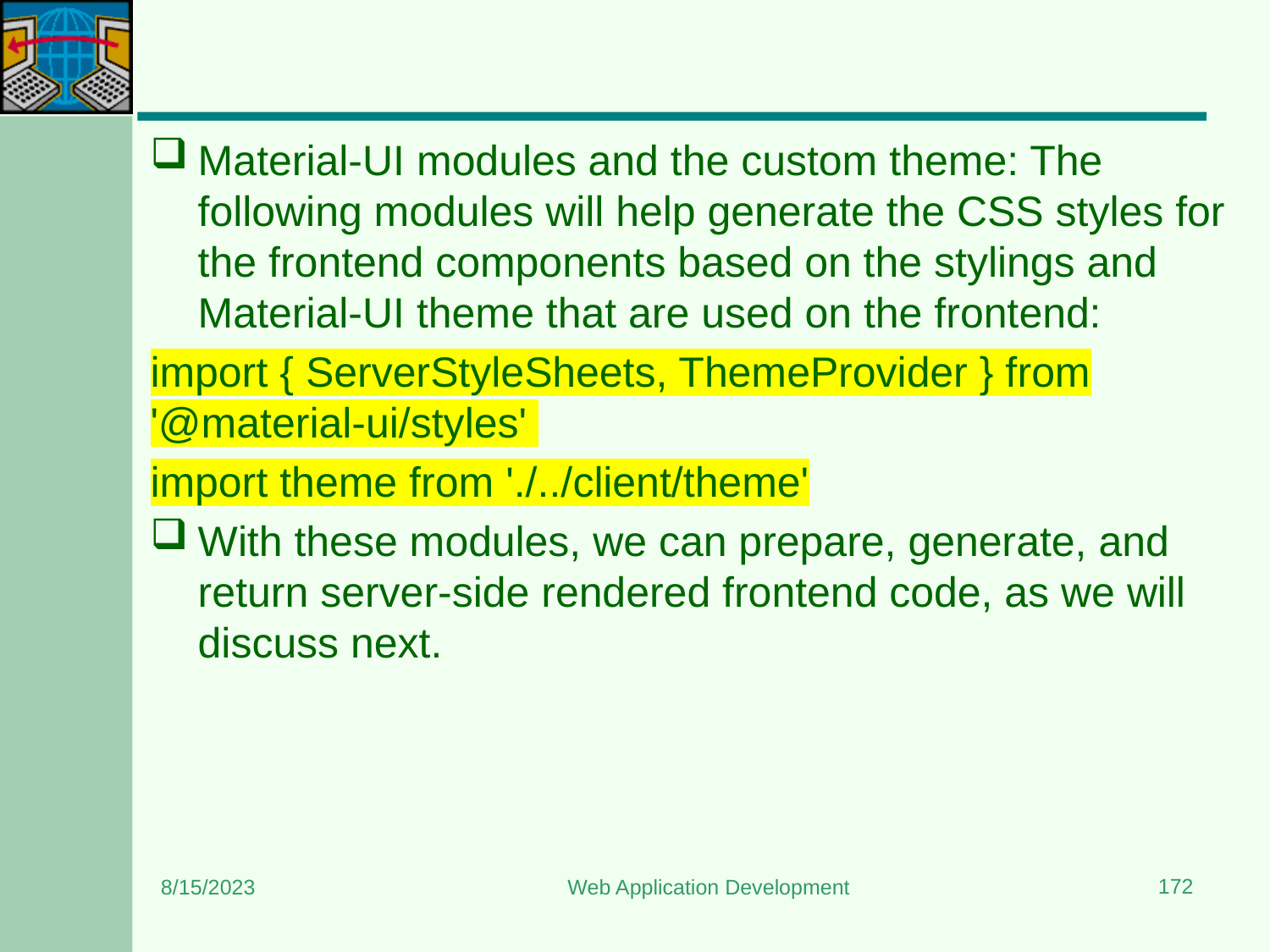

#
Material-UI modules and the custom theme: The following modules will help generate the CSS styles for the frontend components based on the stylings and Material-UI theme that are used on the frontend:
import { ServerStyleSheets, ThemeProvider } from '@material-ui/styles'
import theme from './../client/theme'
With these modules, we can prepare, generate, and return server-side rendered frontend code, as we will discuss next.

172
8/15/2023
Web Application Development